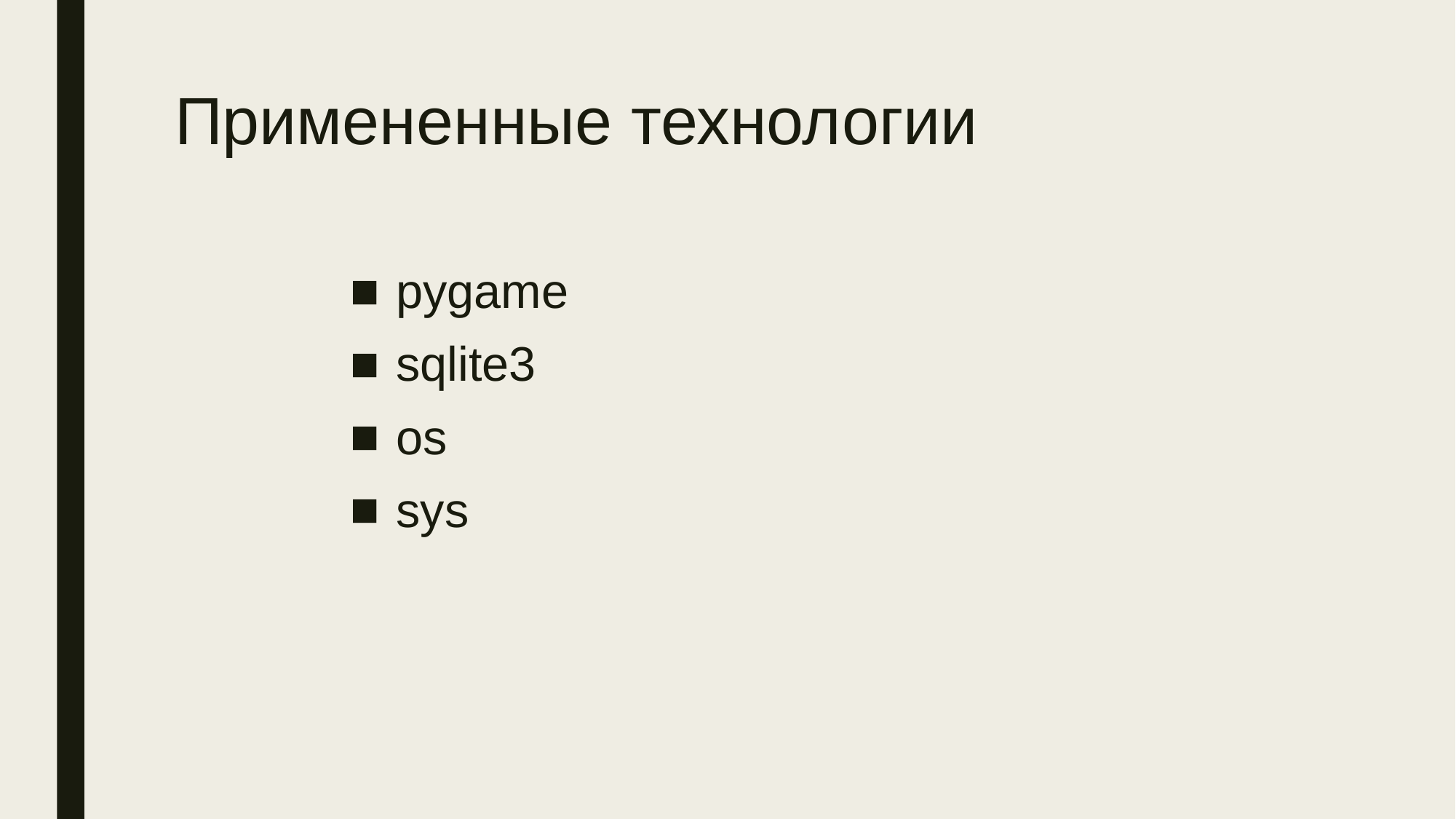

# Примененные технологии
pygame
sqlite3
os
sys